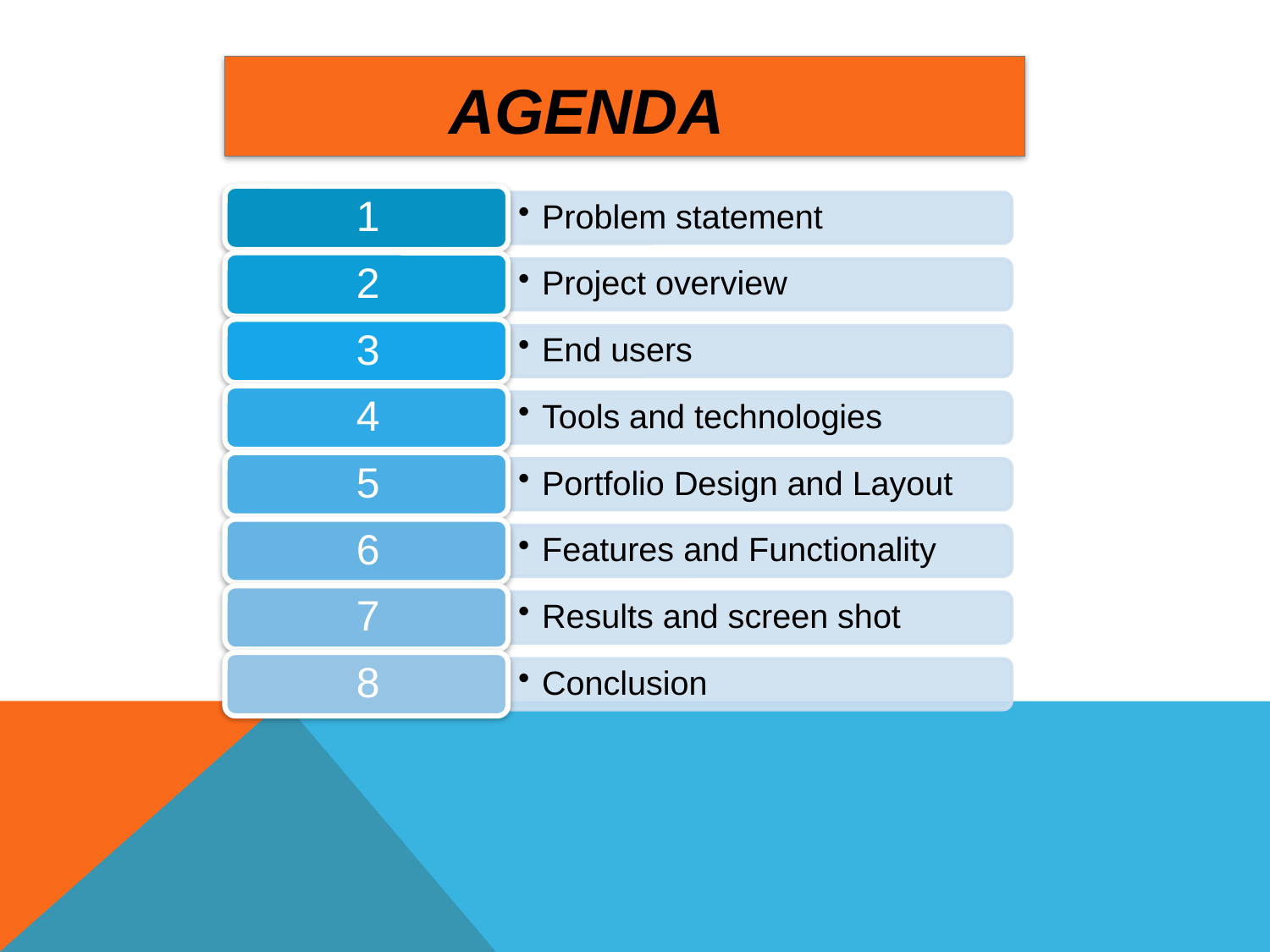

# AGENDA
Problem statement
1
Project overview
2
End users
3
Tools and technologies
4
Portfolio Design and Layout
5
Features and Functionality
6
Results and screen shot
7
Conclusion
8